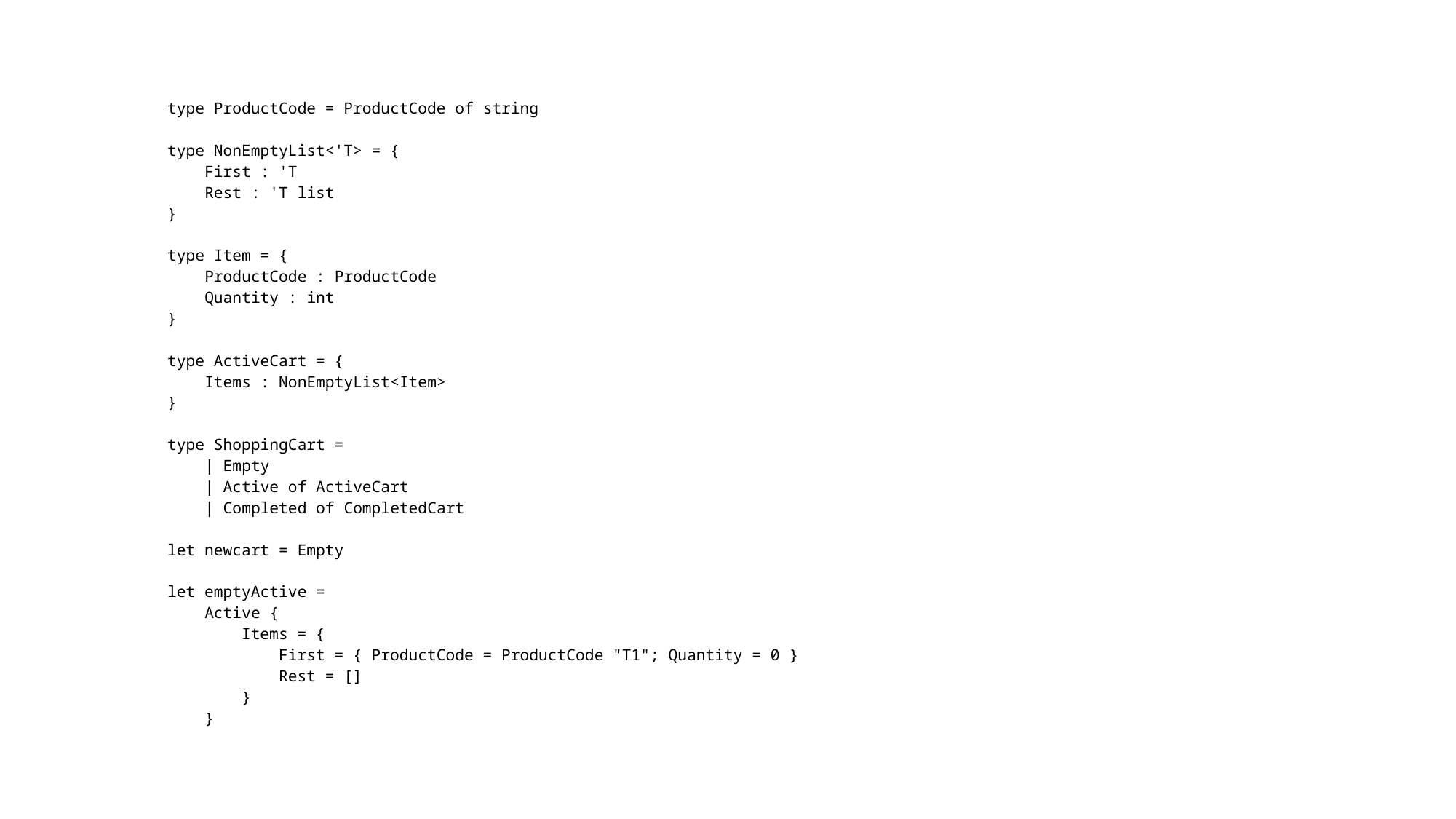

type ProductCode = ProductCode of string

type NonEmptyList<'T> = {
    First : 'T
    Rest : 'T list
}

type Item = {
    ProductCode : ProductCode
    Quantity : int
}

type ActiveCart = {
    Items : NonEmptyList<Item>
}

type ShoppingCart =
    | Empty
    | Active of ActiveCart
    | Completed of CompletedCart

let newcart = Empty

let emptyActive =
    Active {
        Items = {
            First = { ProductCode = ProductCode "T1"; Quantity = 0 }
            Rest = []
        }
    }